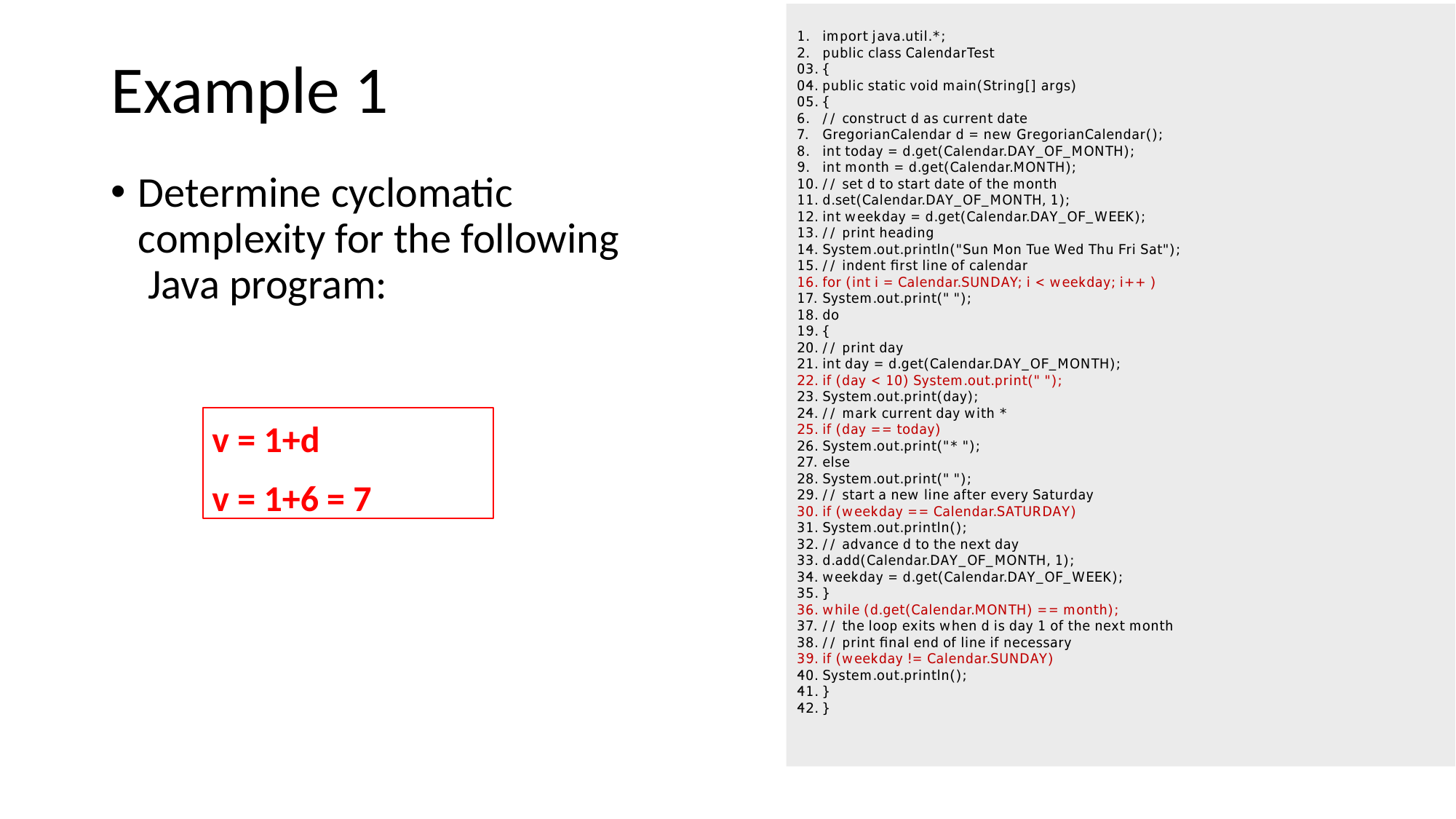

import java.util.*;
public class CalendarTest
03. {
04. public static void main(String[] args)
05. {
// construct d as current date
GregorianCalendar d = new GregorianCalendar();
int today = d.get(Calendar.DAY_OF_MONTH);
int month = d.get(Calendar.MONTH);
// set d to start date of the month
d.set(Calendar.DAY_OF_MONTH, 1);
int weekday = d.get(Calendar.DAY_OF_WEEK);
// print heading
System.out.println("Sun Mon Tue Wed Thu Fri Sat");
// indent first line of calendar
for (int i = Calendar.SUNDAY; i < weekday; i++ )
System.out.print(" ");
do
19. {
// print day
int day = d.get(Calendar.DAY_OF_MONTH);
if (day < 10) System.out.print(" ");
System.out.print(day);
// mark current day with *
if (day == today)
System.out.print("* ");
else
System.out.print(" ");
// start a new line after every Saturday
if (weekday == Calendar.SATURDAY)
System.out.println();
// advance d to the next day
d.add(Calendar.DAY_OF_MONTH, 1);
weekday = d.get(Calendar.DAY_OF_WEEK);
35. }
while (d.get(Calendar.MONTH) == month);
// the loop exits when d is day 1 of the next month
// print final end of line if necessary
if (weekday != Calendar.SUNDAY)
System.out.println();
41. }
42. }
# Example 1
Determine cyclomatic  complexity for the following  Java program:
v = 1+d
v = 1+6 = 7